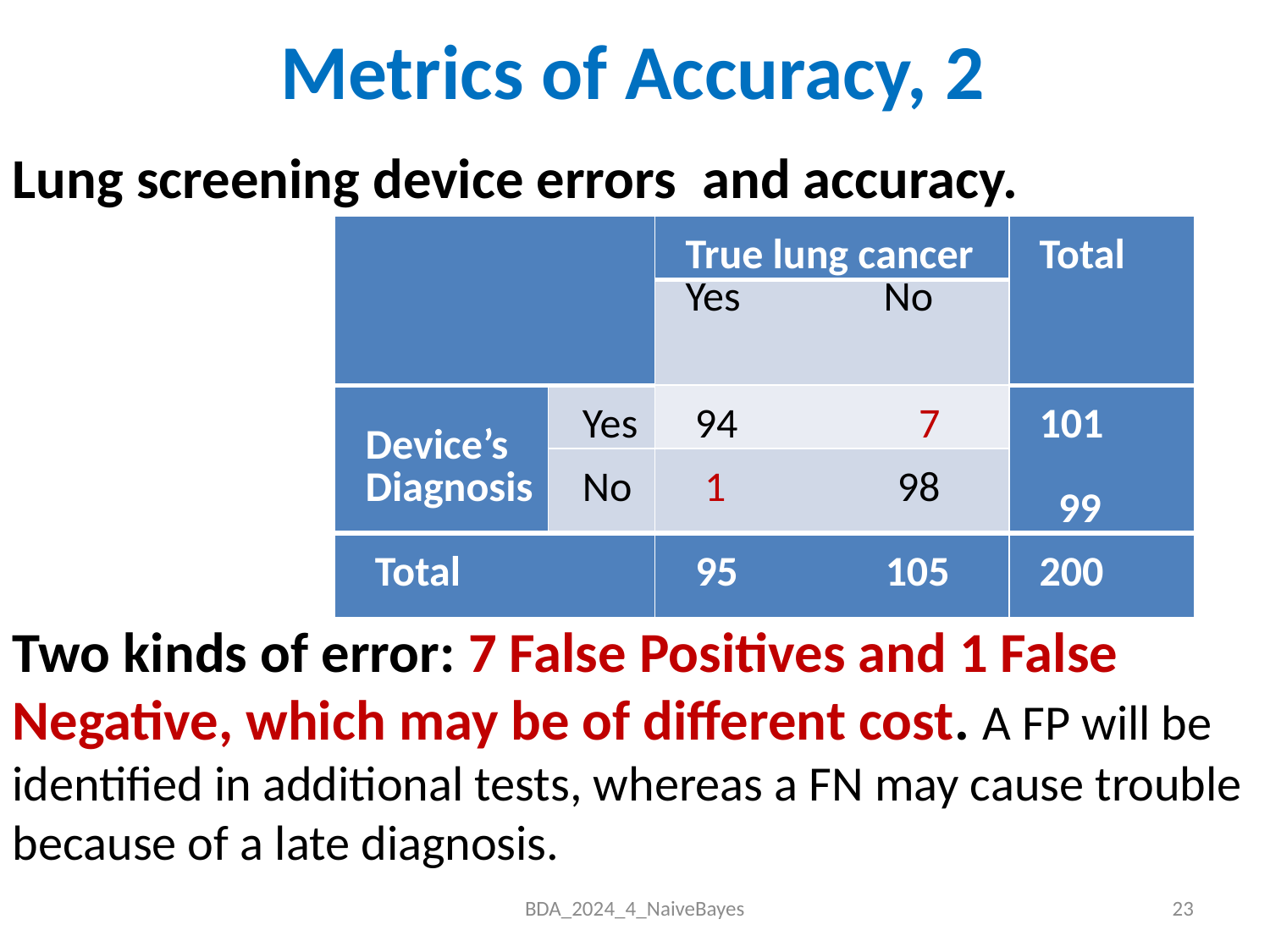

# Metrics of Accuracy, 2
Lung screening device errors  and accuracy.

Two kinds of error: 7 False Positives and 1 False Negative, which may be of different cost. A FP will be identified in additional tests, whereas a FN may cause trouble because of a late diagnosis.
|  |  | True lung cancer | Total |
| --- | --- | --- | --- |
|  |  | Yes No |  |
| Device’s Diagnosis | Yes | 94 7 | 101 99 |
|  | No | 1 98 |  |
| Total |  | 95 105 | 200 |
BDA_2024_4_NaiveBayes
23